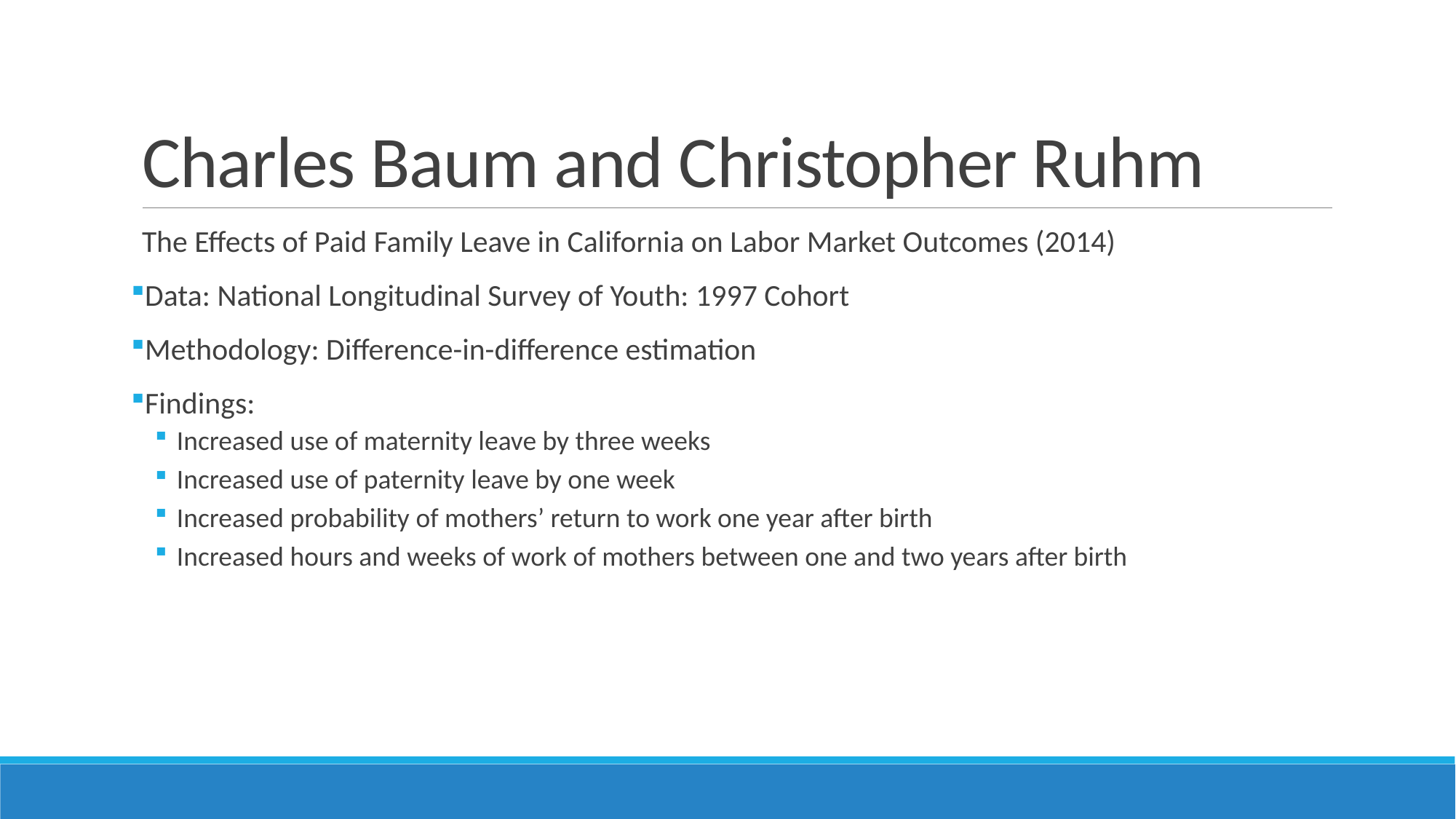

# Charles Baum and Christopher Ruhm
The Effects of Paid Family Leave in California on Labor Market Outcomes (2014)
Data: National Longitudinal Survey of Youth: 1997 Cohort
Methodology: Difference-in-difference estimation
Findings:
Increased use of maternity leave by three weeks
Increased use of paternity leave by one week
Increased probability of mothers’ return to work one year after birth
Increased hours and weeks of work of mothers between one and two years after birth